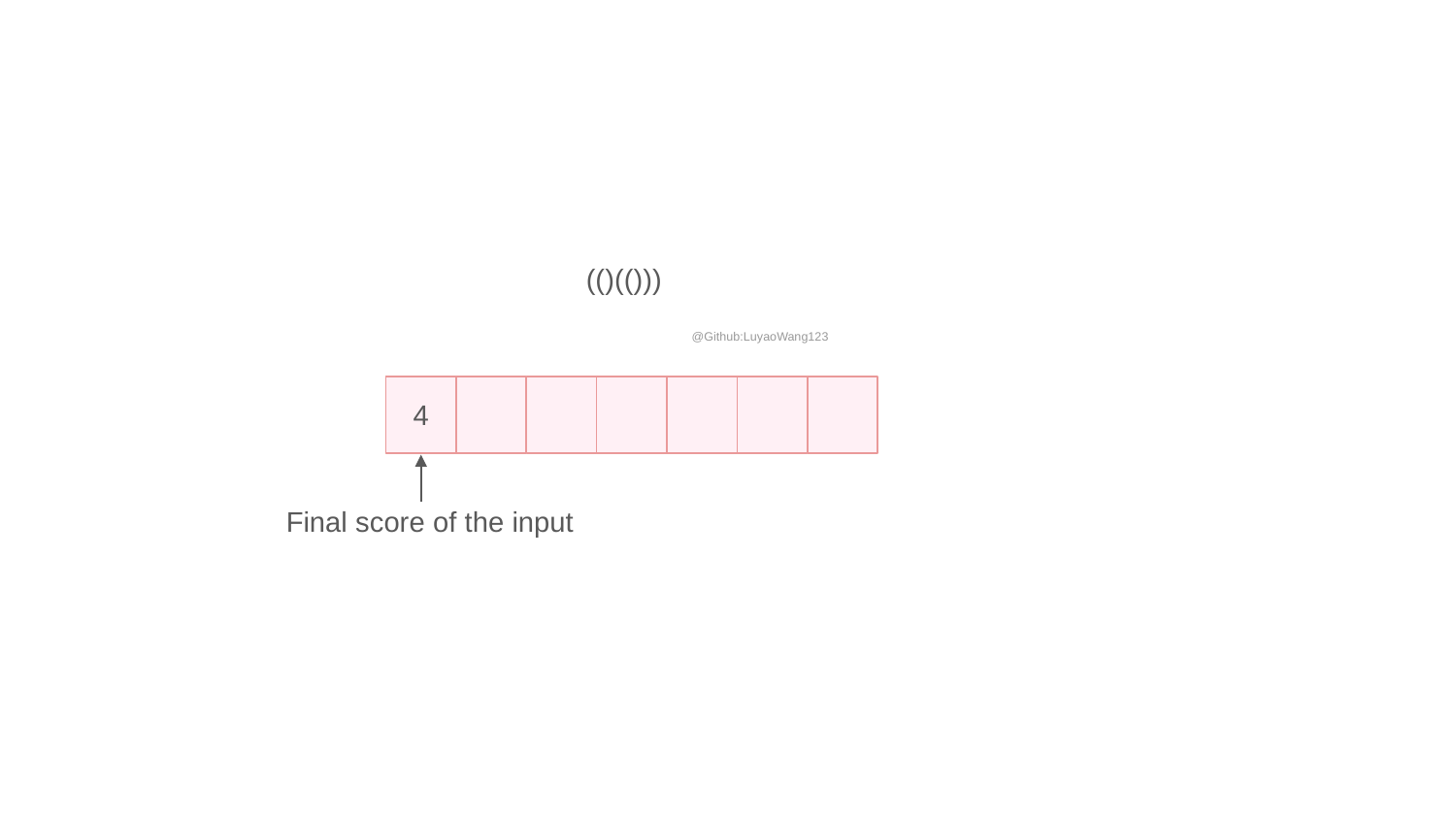

(()(()))
@Github:LuyaoWang123

4

Final score of the input